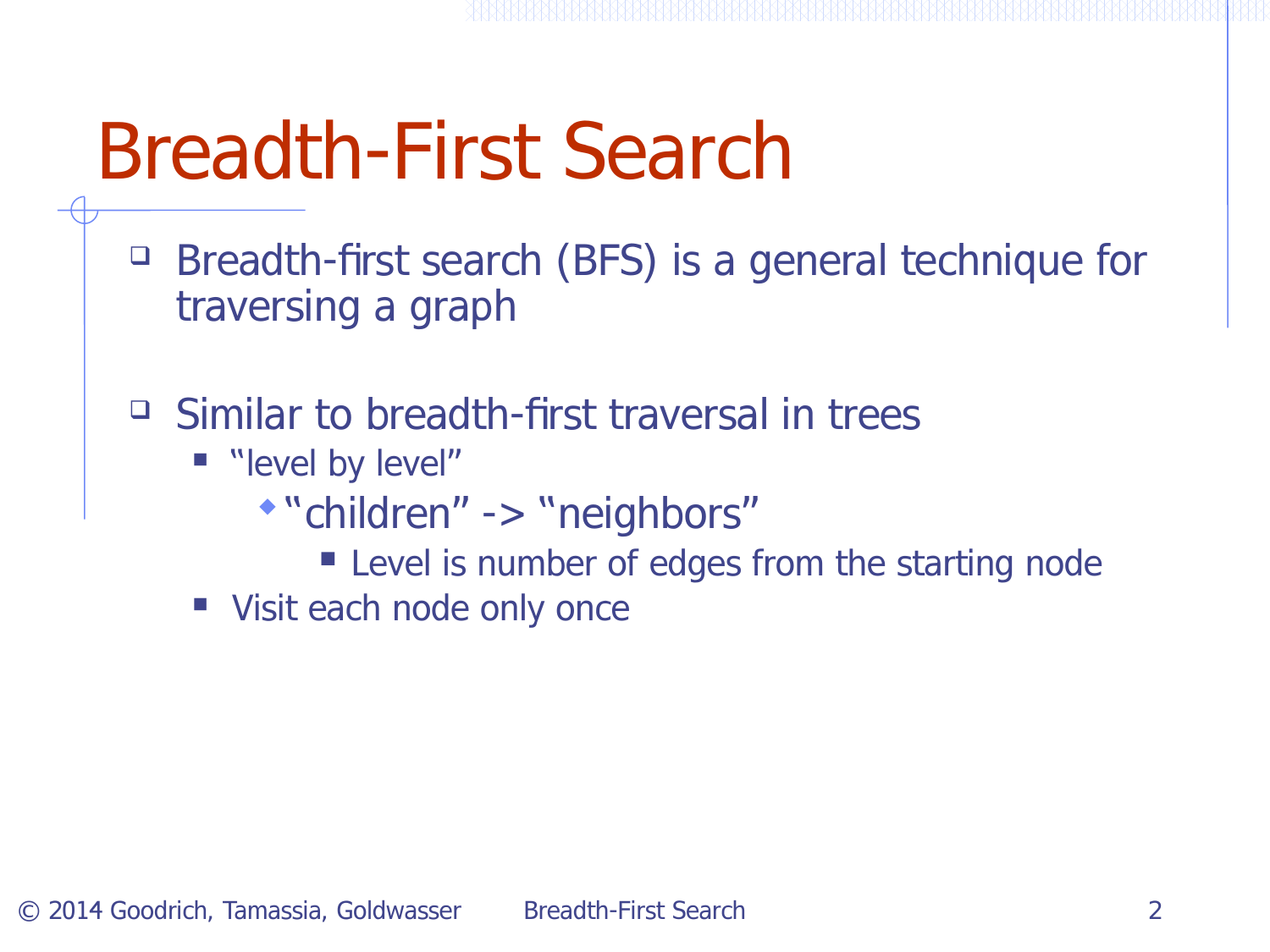

# Breadth-First Search
Breadth-first search (BFS) is a general technique for traversing a graph

Similar to breadth-first traversal in trees
“level by level”
“children” -> “neighbors”
Level is number of edges from the starting node
Visit each node only once
Breadth-First Search
2